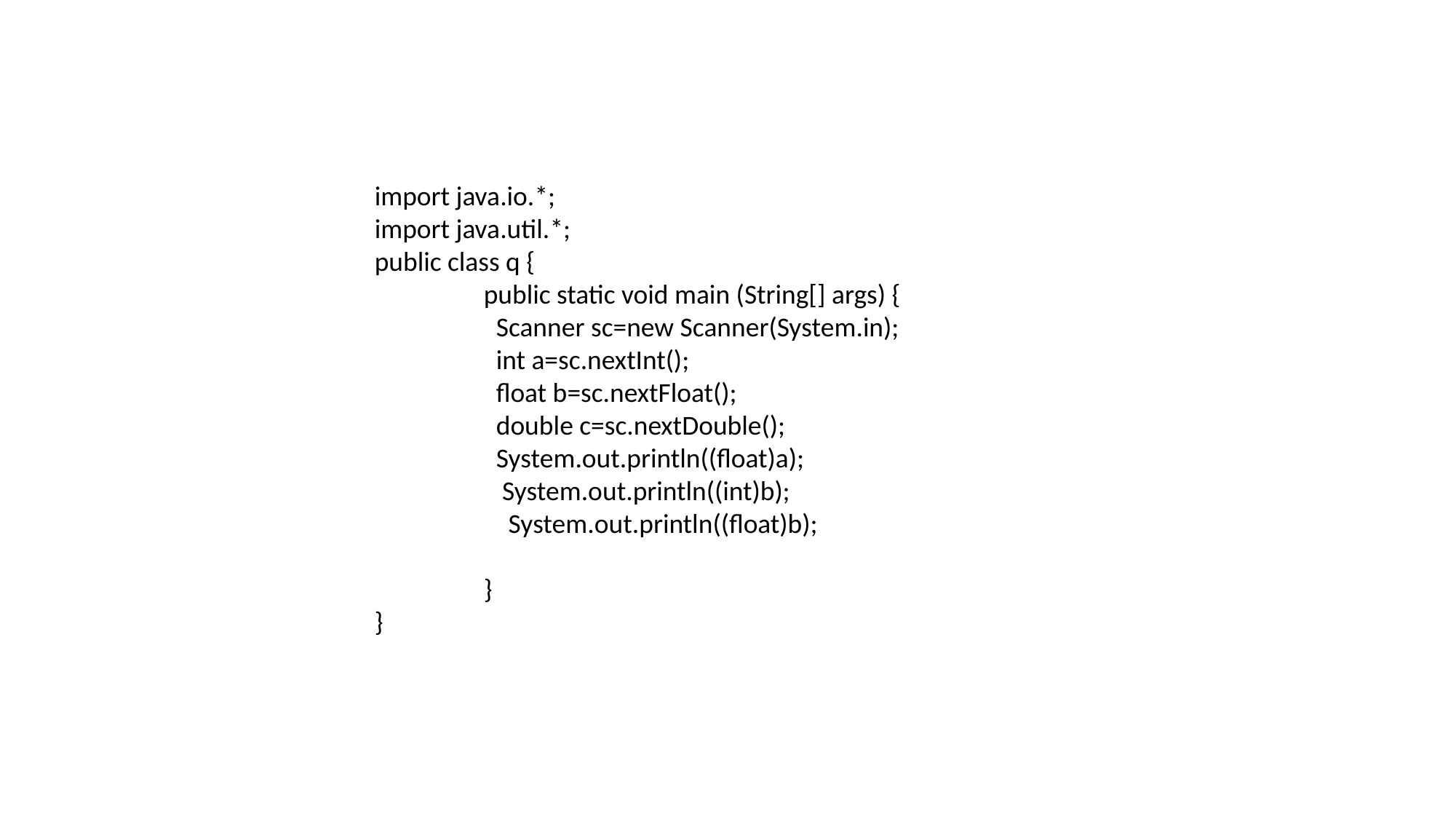

import java.io.*;
import java.util.*;
public class q {
	public static void main (String[] args) {
	  Scanner sc=new Scanner(System.in);
	  int a=sc.nextInt();
	  float b=sc.nextFloat();
	  double c=sc.nextDouble();
	  System.out.println((float)a);
	   System.out.println((int)b);
	    System.out.println((float)b);

	}
}